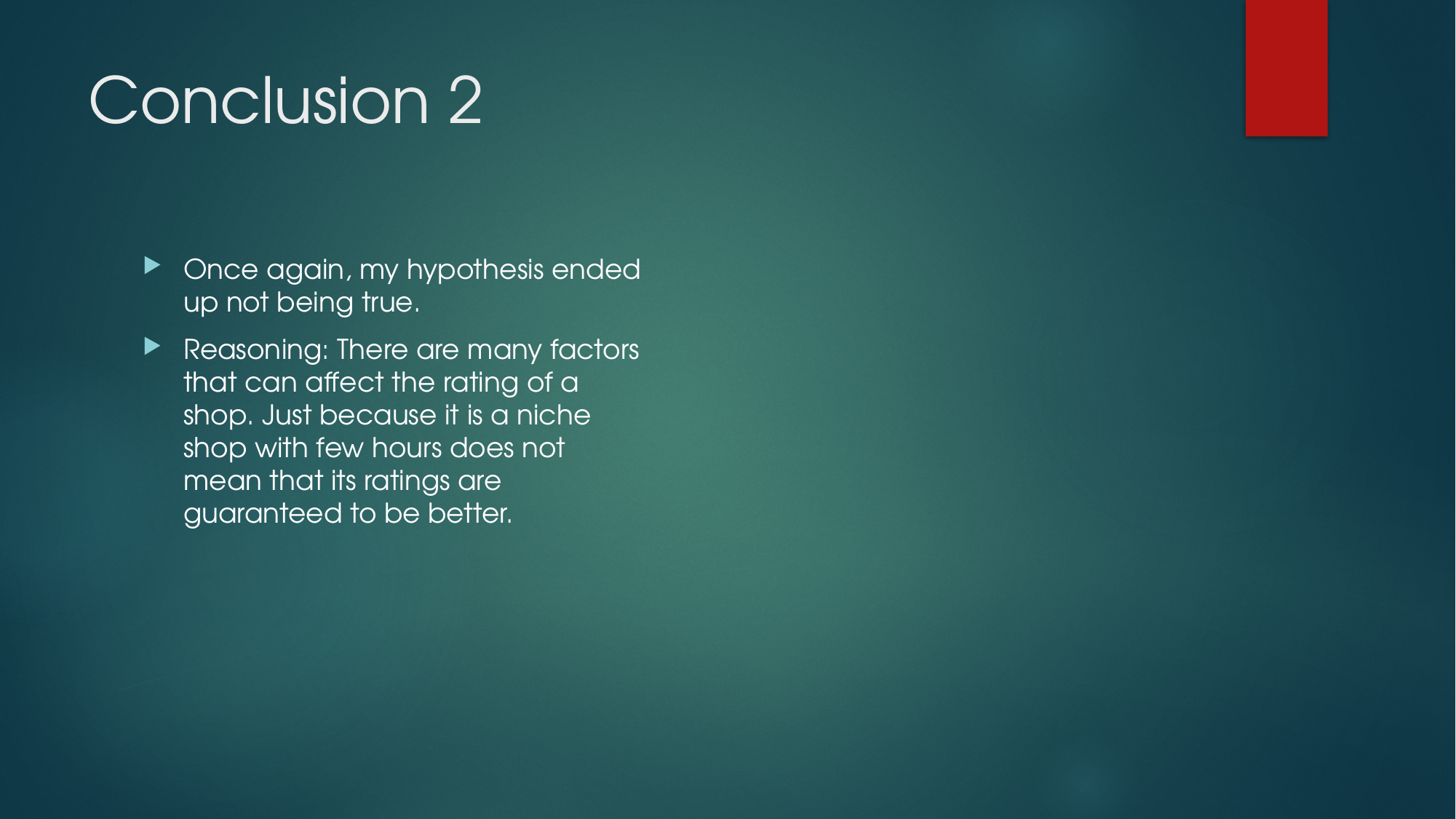

# Conclusion 2
Once again, my hypothesis ended up not being true.
Reasoning: There are many factors that can affect the rating of a shop. Just because it is a niche shop with few hours does not mean that its ratings are guaranteed to be better.